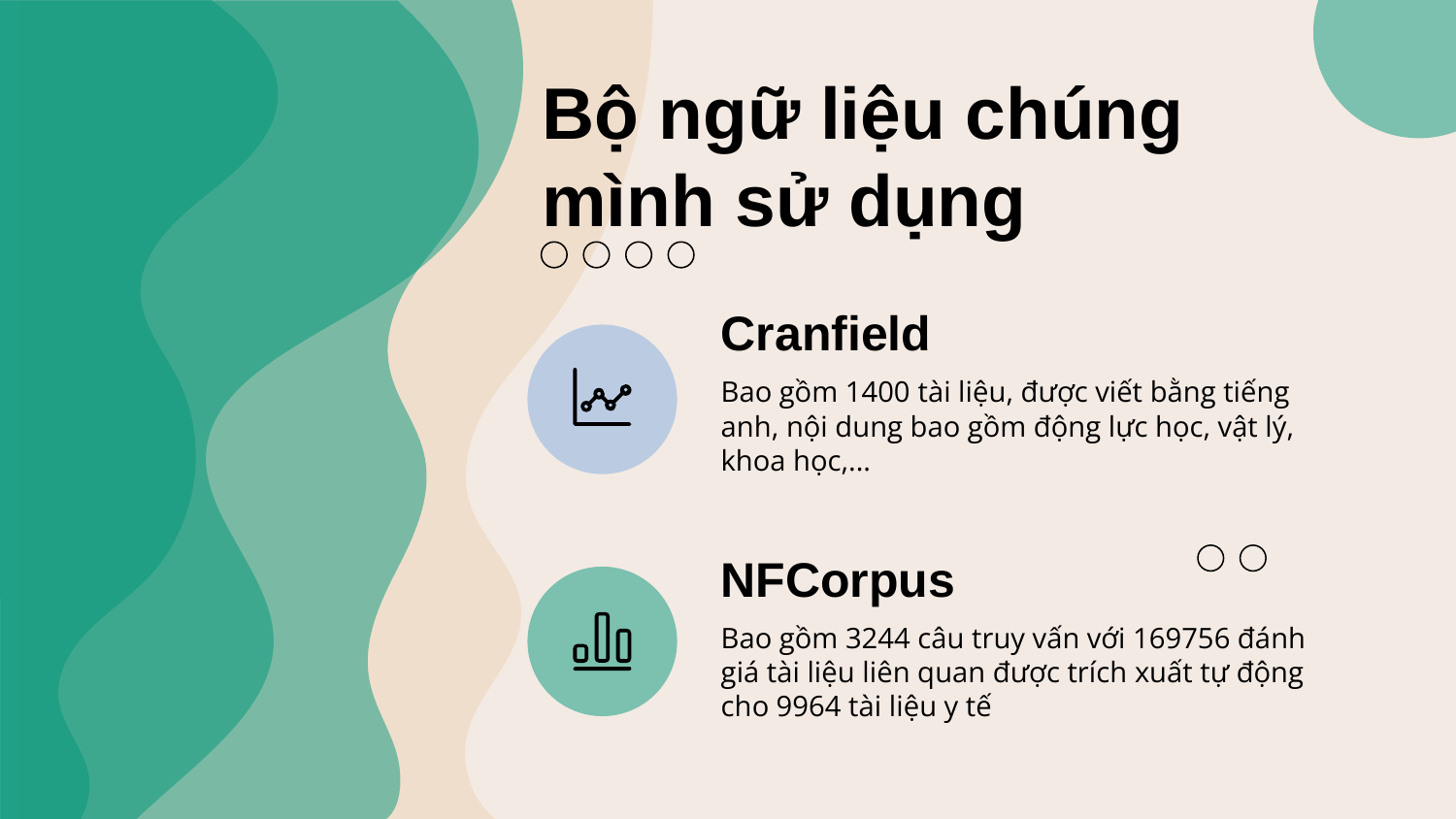

# Bộ ngữ liệu chúng mình sử dụng

Cranfield

Bao gồm 1400 tài liệu, được viết bằng tiếng anh, nội dung bao gồm động lực học, vật lý, khoa học,...

NFCorpus

Bao gồm 3244 câu truy vấn với 169756 đánh giá tài liệu liên quan được trích xuất tự động cho 9964 tài liệu y tế